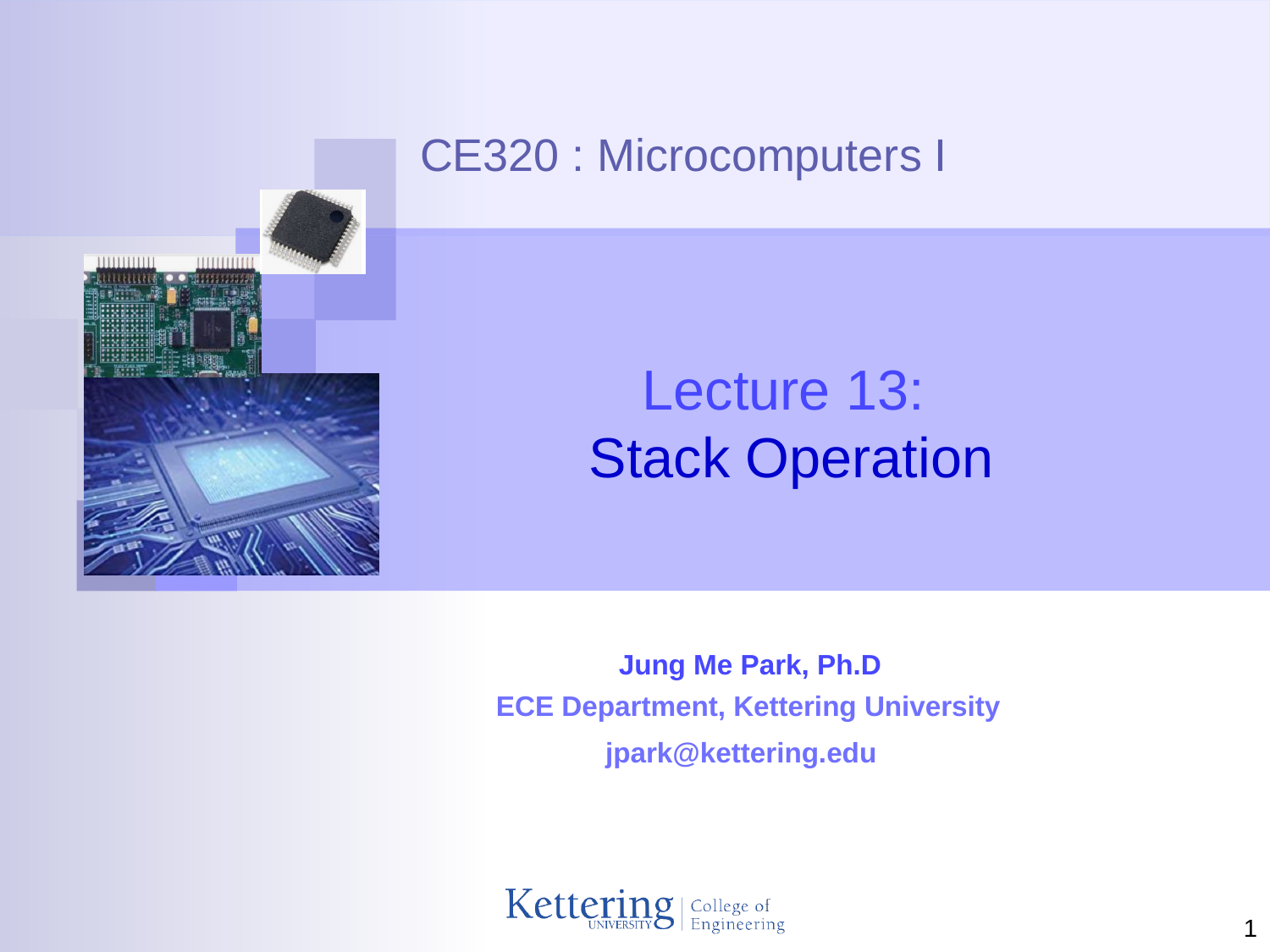

CE320 : Microcomputers I

Lecture 13:
Stack Operation

           Jung Me Park, Ph.D
ECE Department, Kettering University
jpark@kettering.edu
1